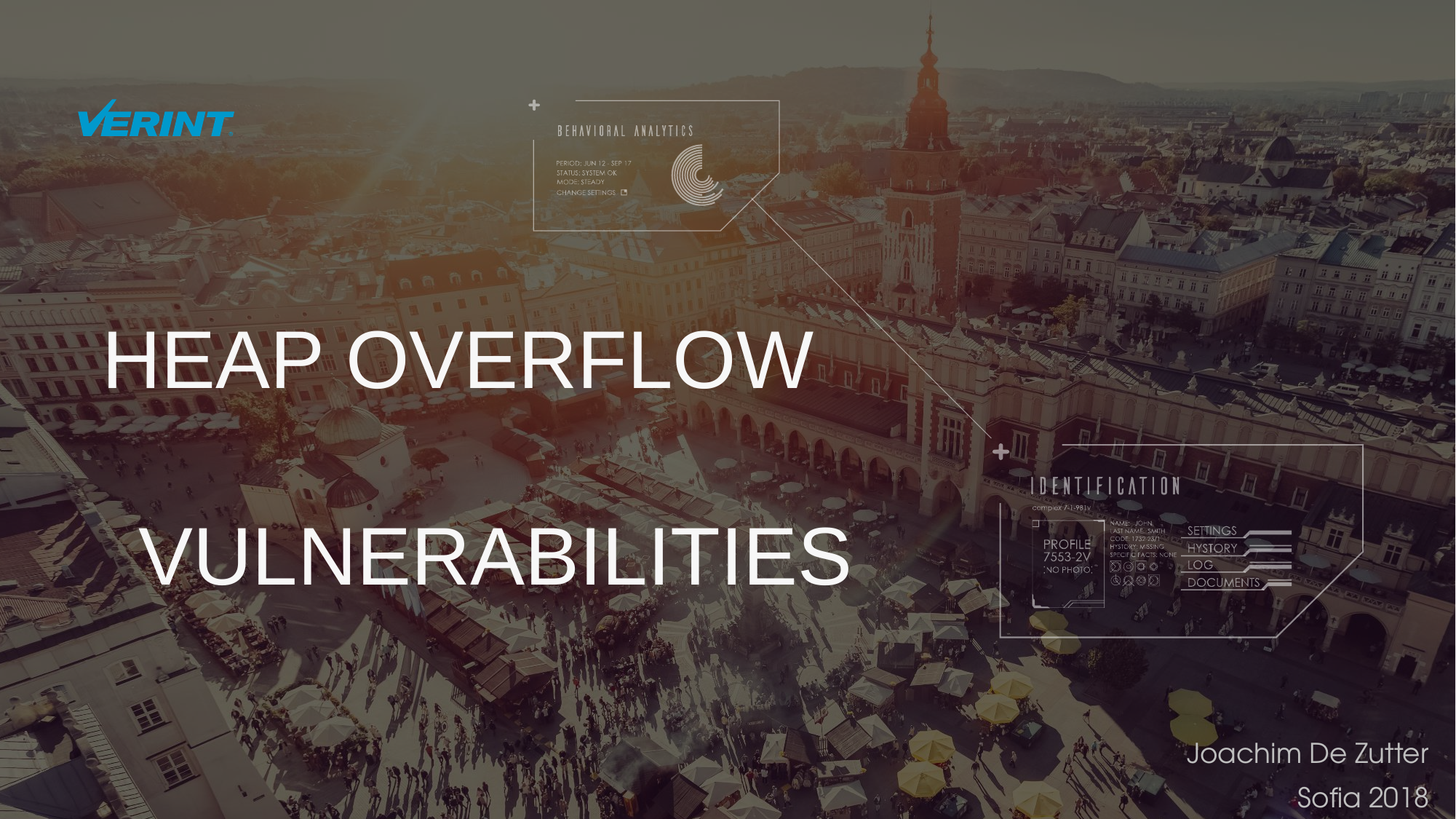

HEAP OVERFLOW
                 VULNERABILITIES
Joachim De Zutter
Sofia 2018